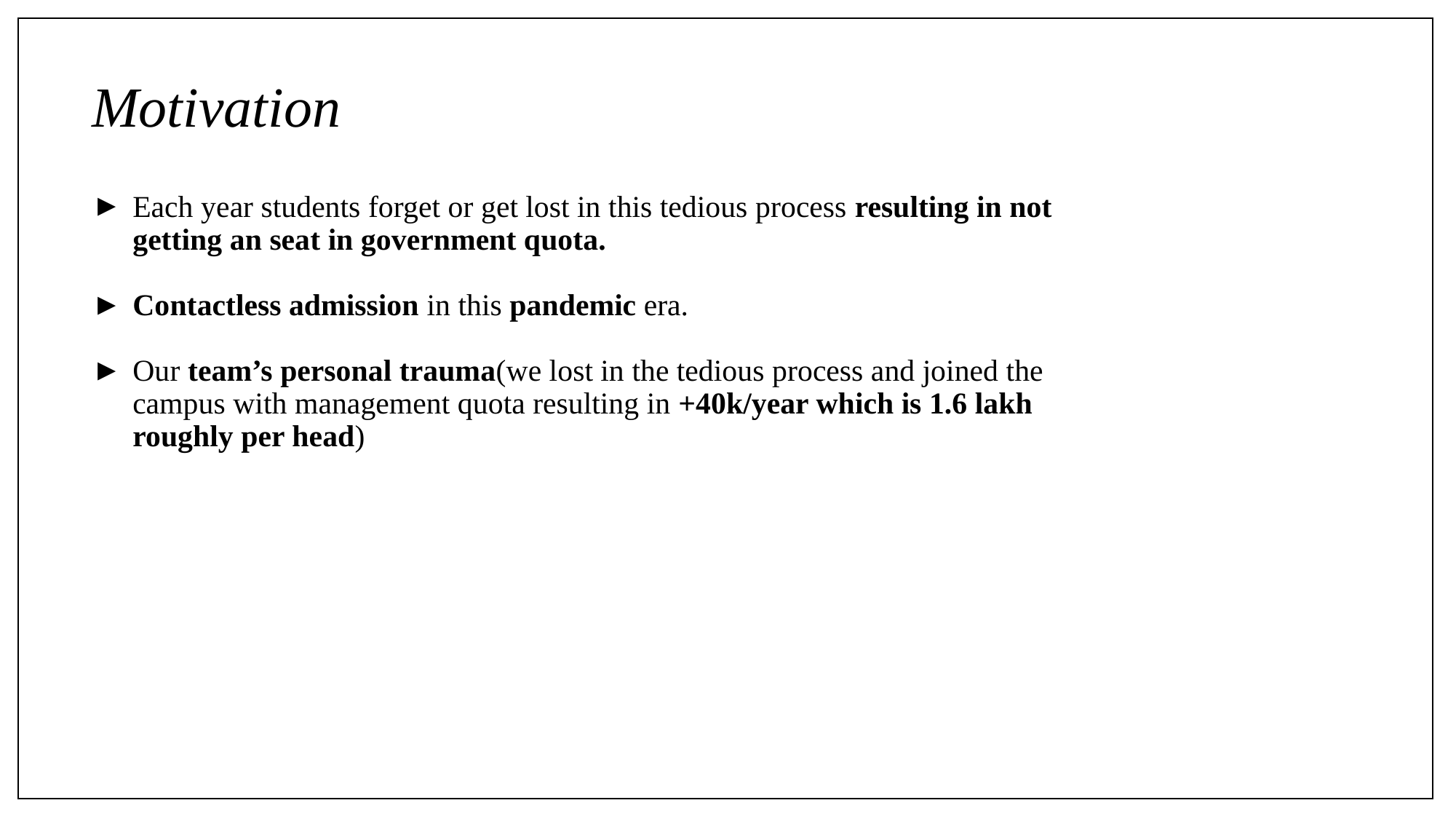

# Motivation
Each year students forget or get lost in this tedious process resulting in not getting an seat in government quota.

Contactless admission in this pandemic era.

Our team’s personal trauma(we lost in the tedious process and joined the campus with management quota resulting in +40k/year which is 1.6 lakh roughly per head)